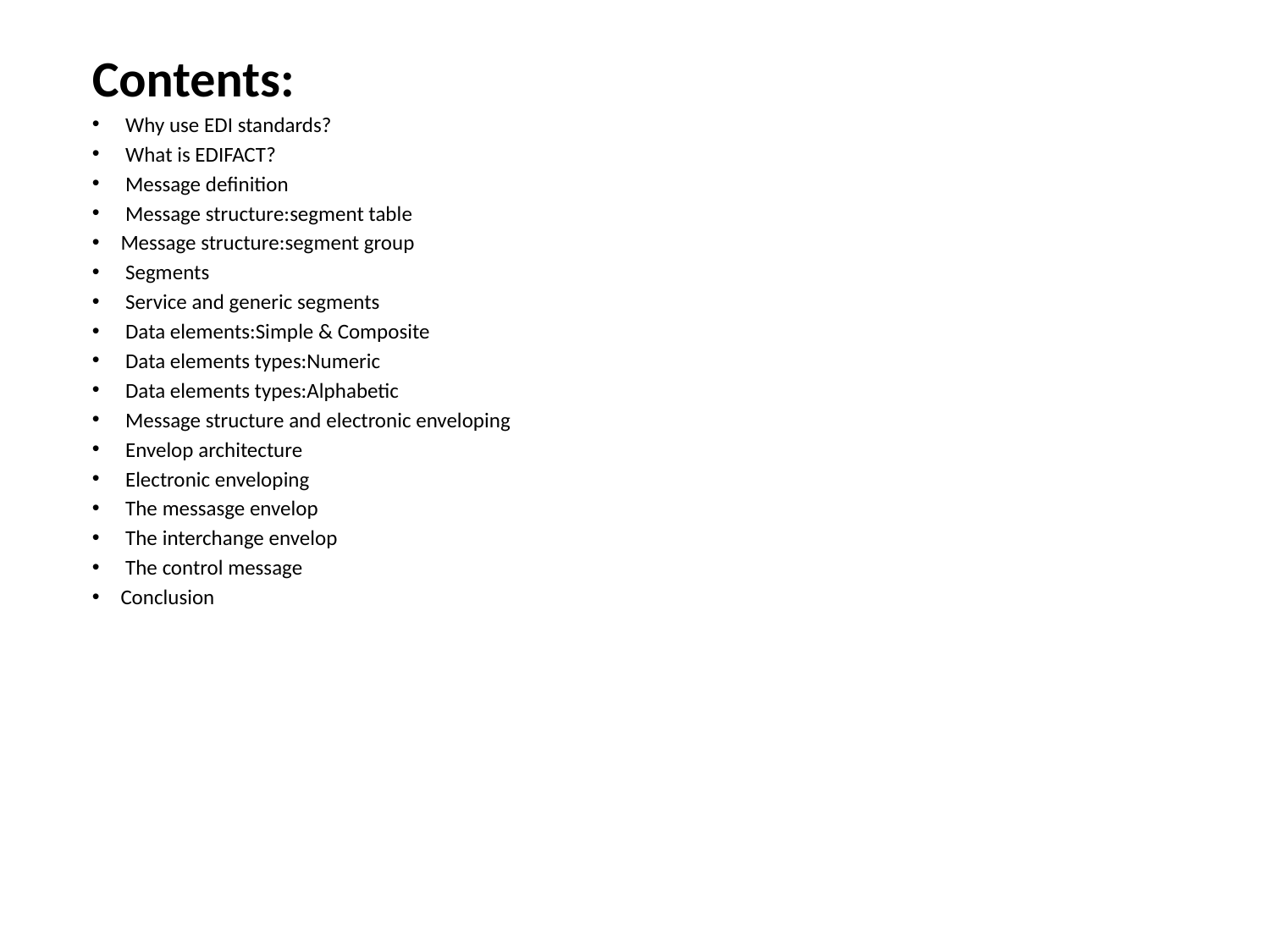

Contents:
 Why use EDI standards?
 What is EDIFACT?
 Message definition
 Message structure:segment table
Message structure:segment group
 Segments
 Service and generic segments
 Data elements:Simple & Composite
 Data elements types:Numeric
 Data elements types:Alphabetic
 Message structure and electronic enveloping
 Envelop architecture
 Electronic enveloping
 The messasge envelop
 The interchange envelop
 The control message
Conclusion